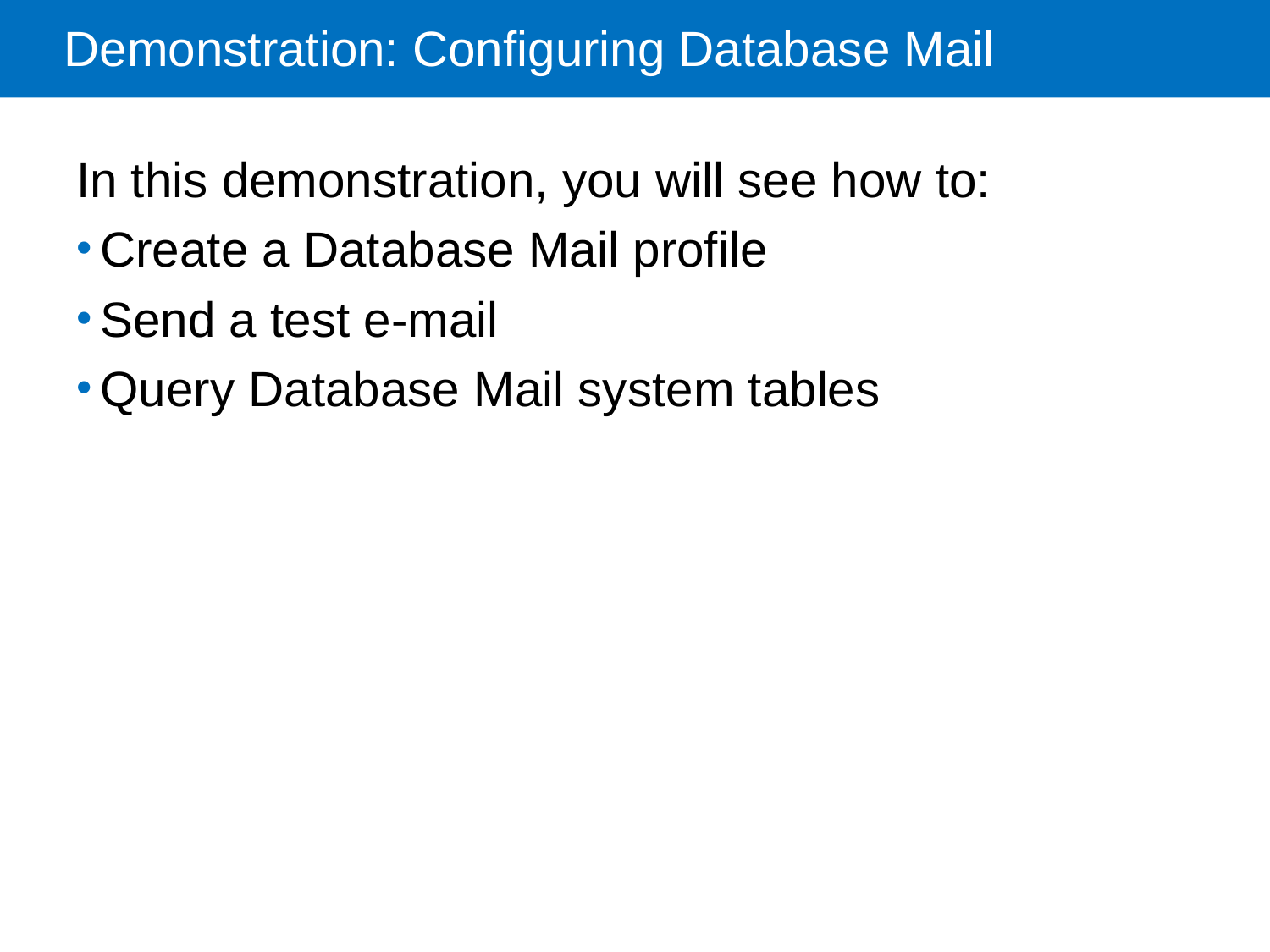

# Demonstration: Configuring Database Mail
In this demonstration, you will see how to:
Create a Database Mail profile
Send a test e-mail
Query Database Mail system tables